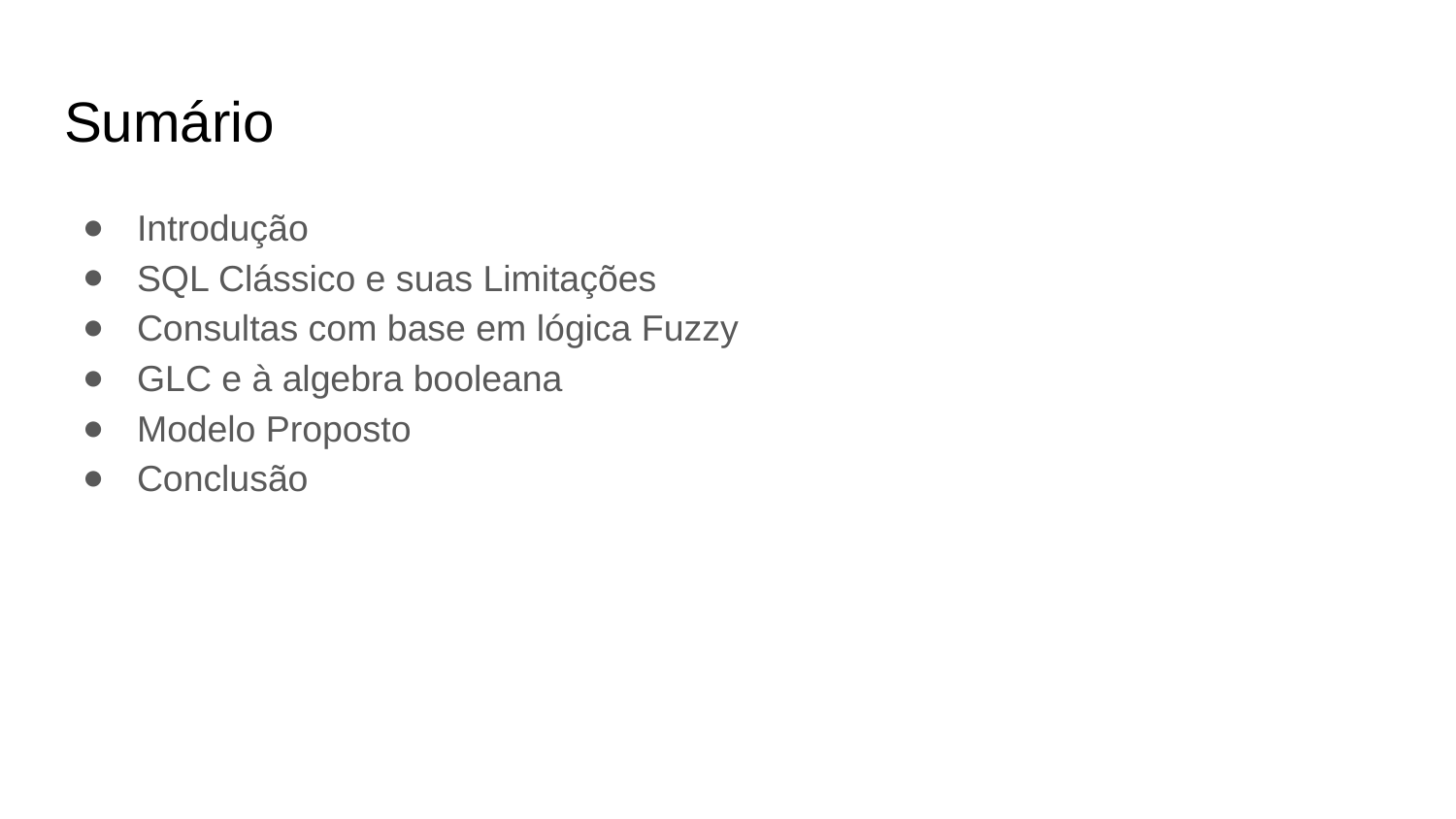

# Sumário
Introdução
SQL Clássico e suas Limitações
Consultas com base em lógica Fuzzy
GLC e à algebra booleana
Modelo Proposto
Conclusão